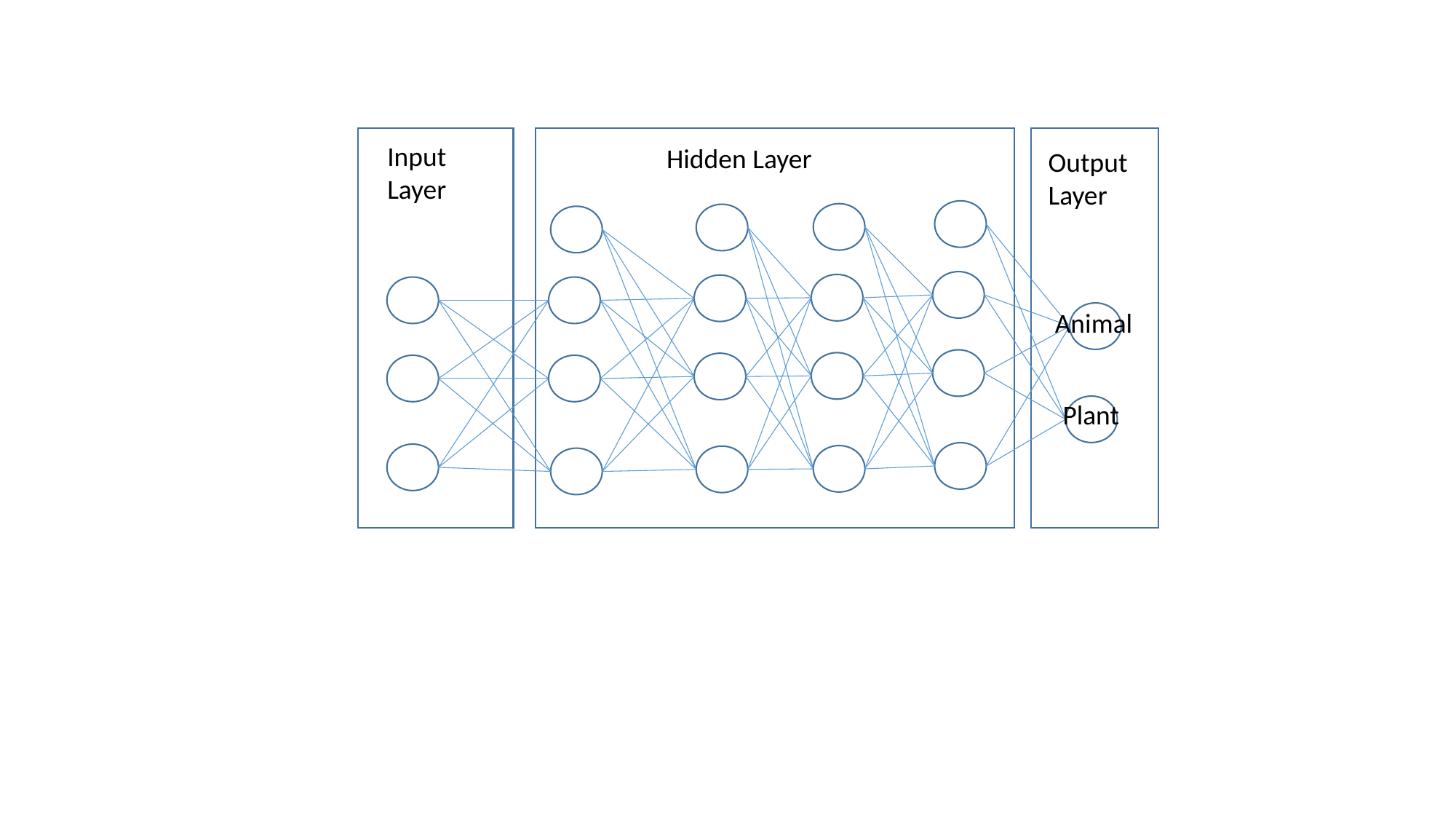

Input
Layer
Hidden Layer
Output
Layer

Animal

Plant